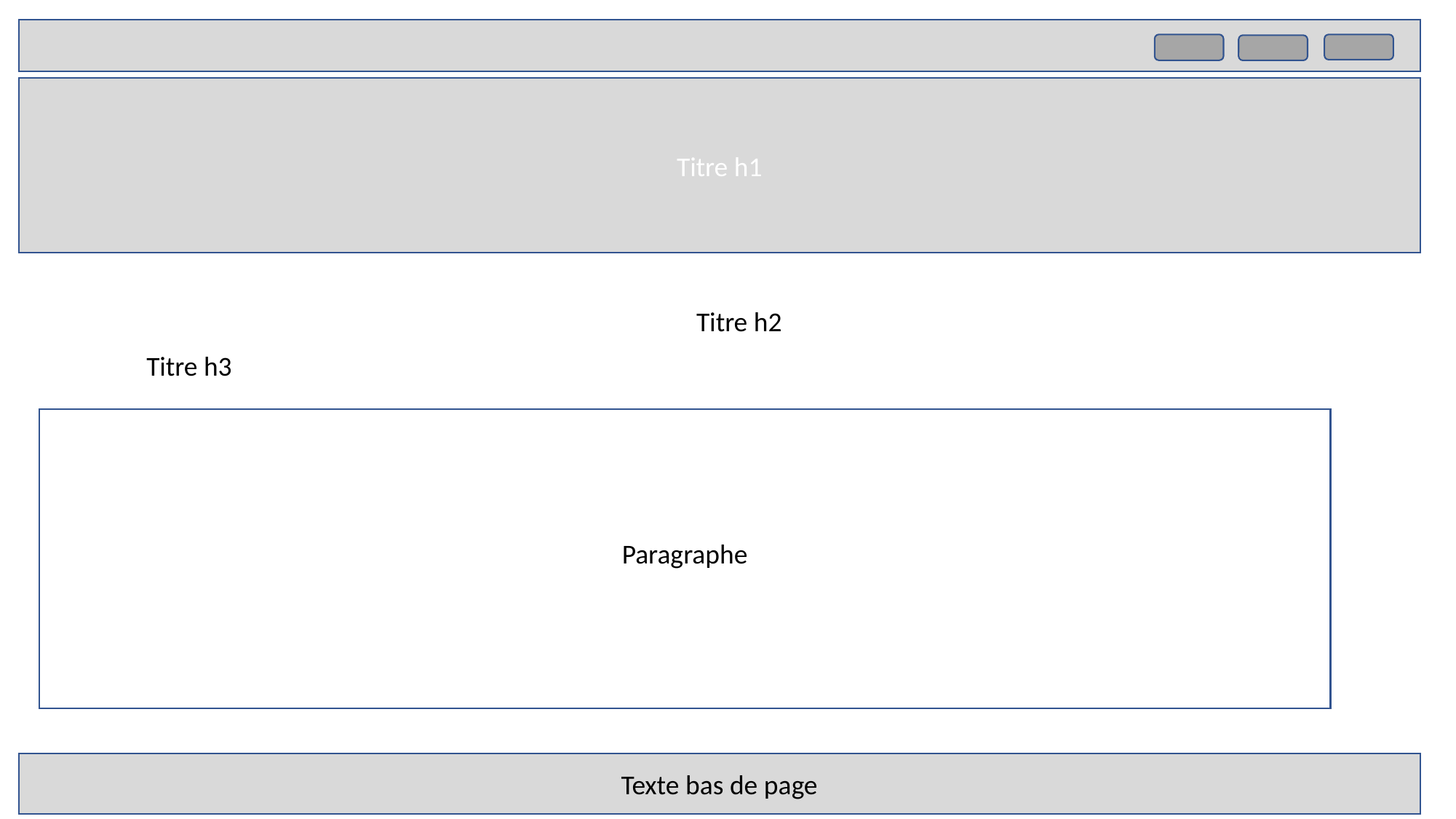

Titre h1
Titre h2
Titre h3

Paragraphe
Texte bas de page